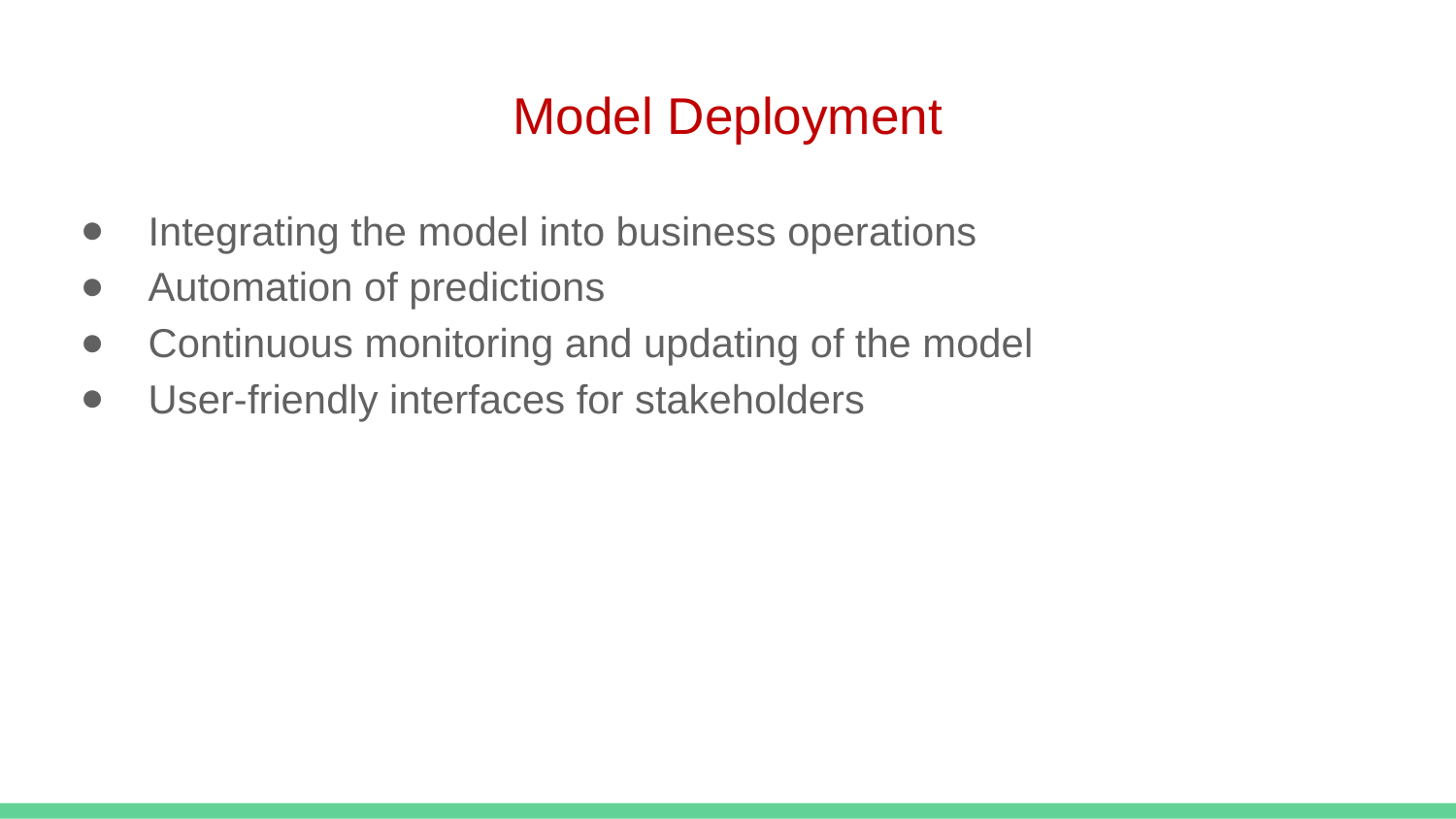

# Model Deployment
 Integrating the model into business operations
 Automation of predictions
 Continuous monitoring and updating of the model
 User-friendly interfaces for stakeholders